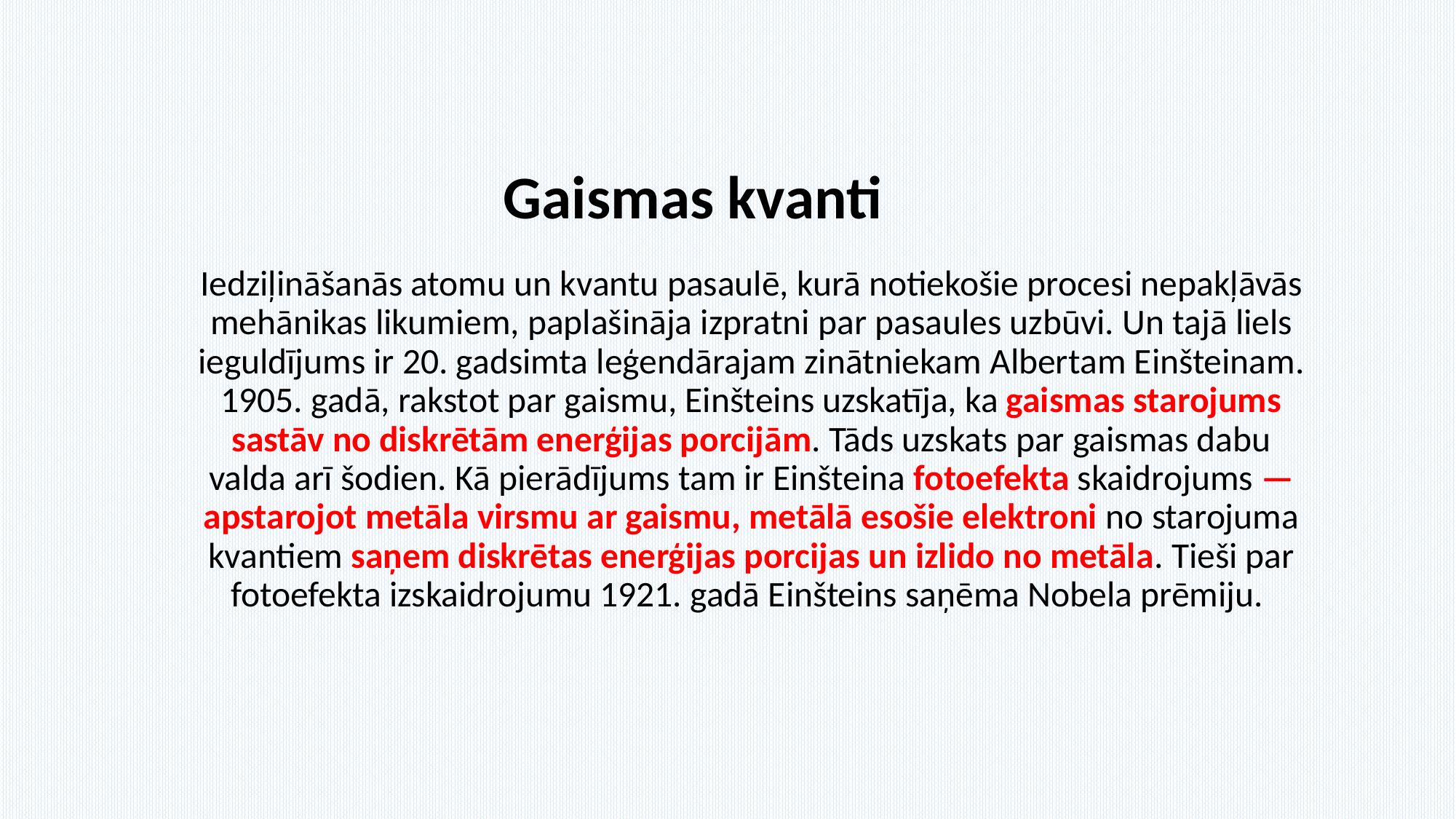

# Gaismas kvanti
Iedziļināšanās atomu un kvantu pasaulē, kurā notiekošie procesi nepakļāvās mehānikas likumiem, paplašināja izpratni par pasaules uzbūvi. Un tajā liels ieguldījums ir 20. gadsimta leģendārajam zinātniekam Albertam Einšteinam. 1905. gadā, rakstot par gaismu, Einšteins uzskatīja, ka gaismas starojums sastāv no diskrētām enerģijas porcijām. Tāds uzskats par gaismas dabu valda arī šodien. Kā pierādījums tam ir Einšteina fotoefekta skaidrojums — apstarojot metāla virsmu ar gaismu, metālā esošie elektroni no starojuma kvantiem saņem diskrētas enerģijas porcijas un izlido no metāla. Tieši par fotoefekta izskaidrojumu 1921. gadā Einšteins saņēma Nobela prēmiju.